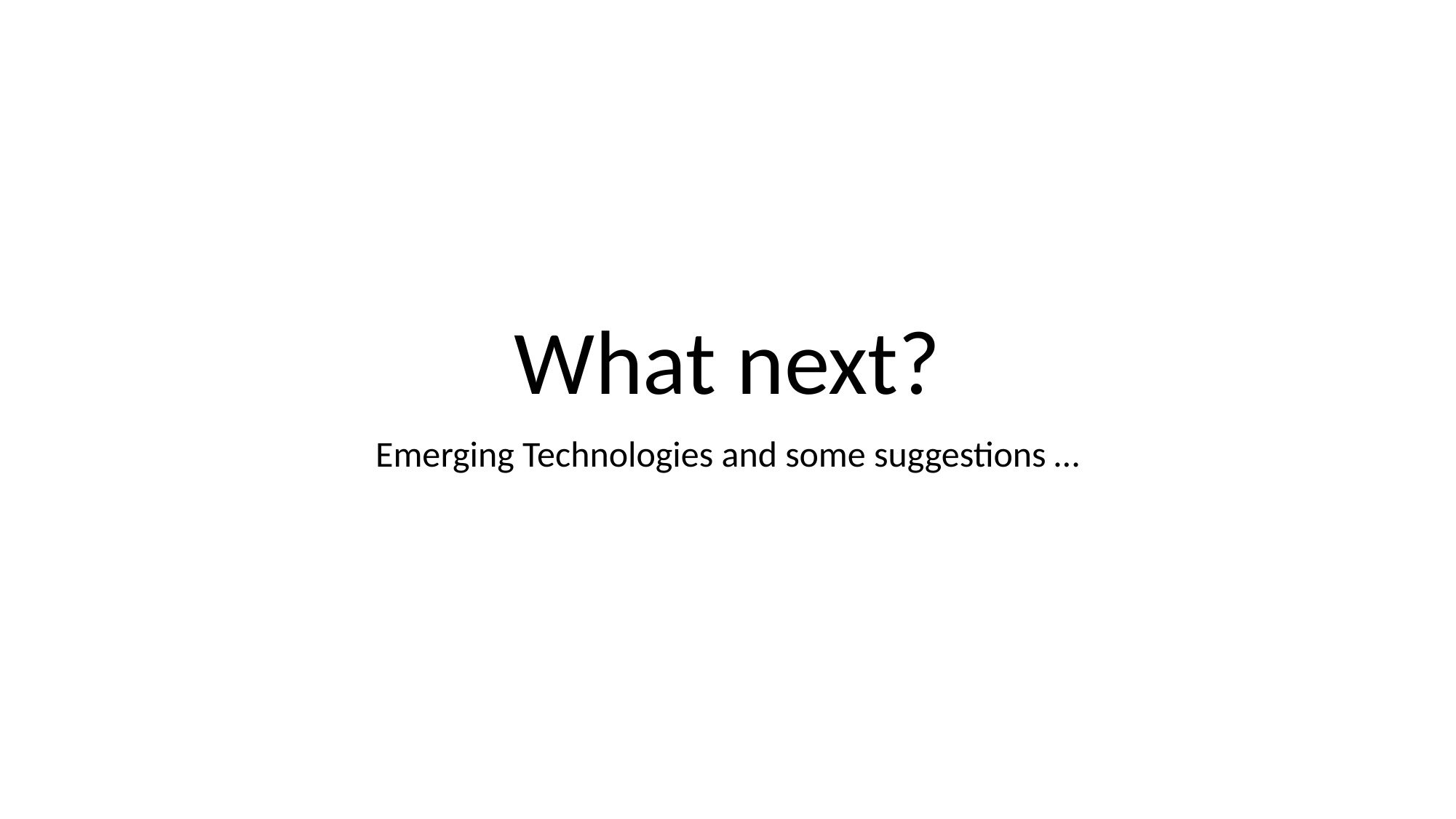

# What next?
Emerging Technologies and some suggestions …